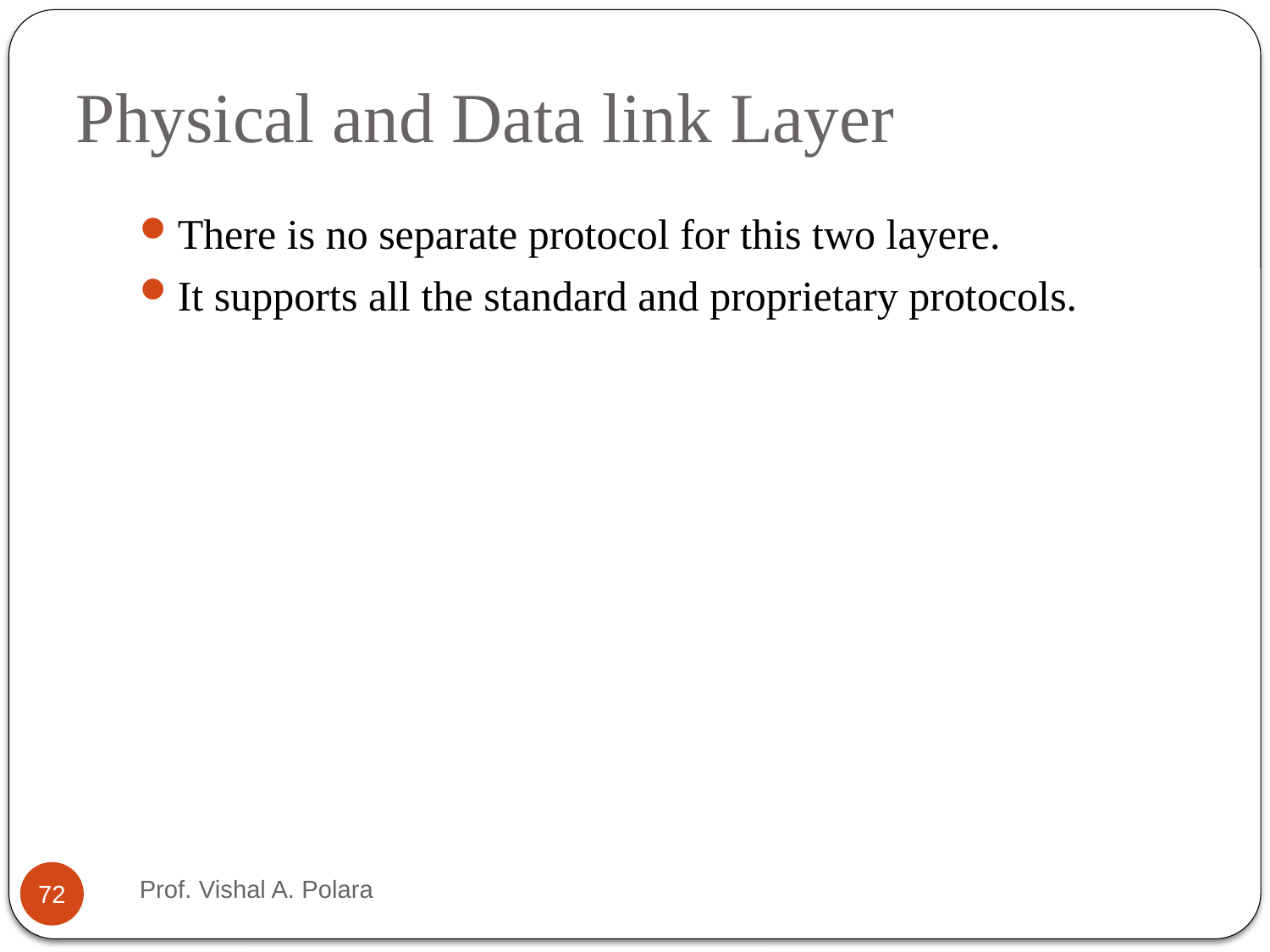

# Physical and Data link Layer
There is no separate protocol for this two layere.
It supports all the standard and proprietary protocols.

Prof. Vishal A. Polara
72